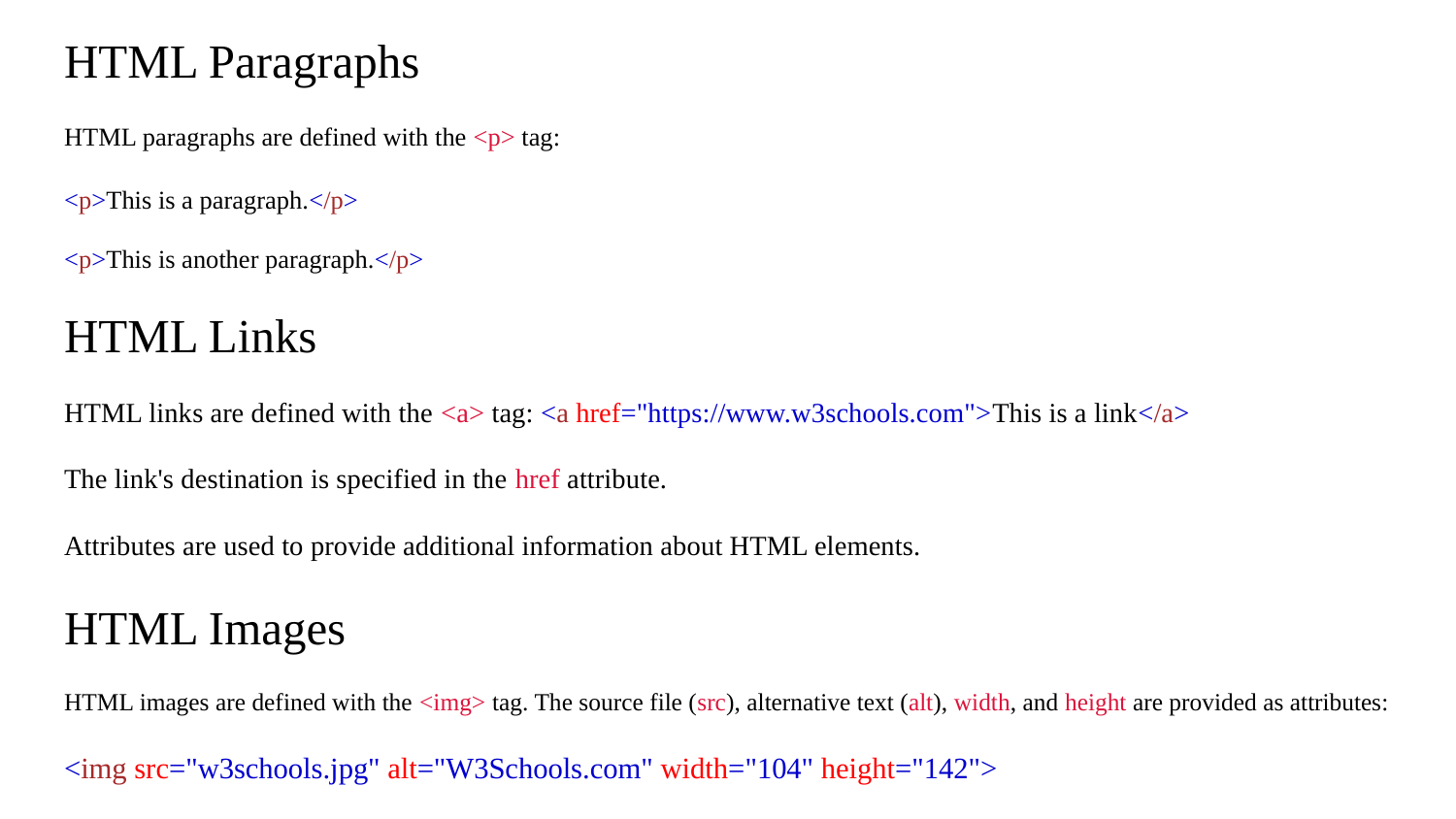

HTML Paragraphs
HTML paragraphs are defined with the <p> tag:
<p>This is a paragraph.</p>
<p>This is another paragraph.</p>
HTML Links
HTML links are defined with the <a> tag: <a href="https://www.w3schools.com">This is a link</a>
The link's destination is specified in the href attribute.
Attributes are used to provide additional information about HTML elements.
HTML Images
HTML images are defined with the <img> tag. The source file (src), alternative text (alt), width, and height are provided as attributes:
<img src="w3schools.jpg" alt="W3Schools.com" width="104" height="142">